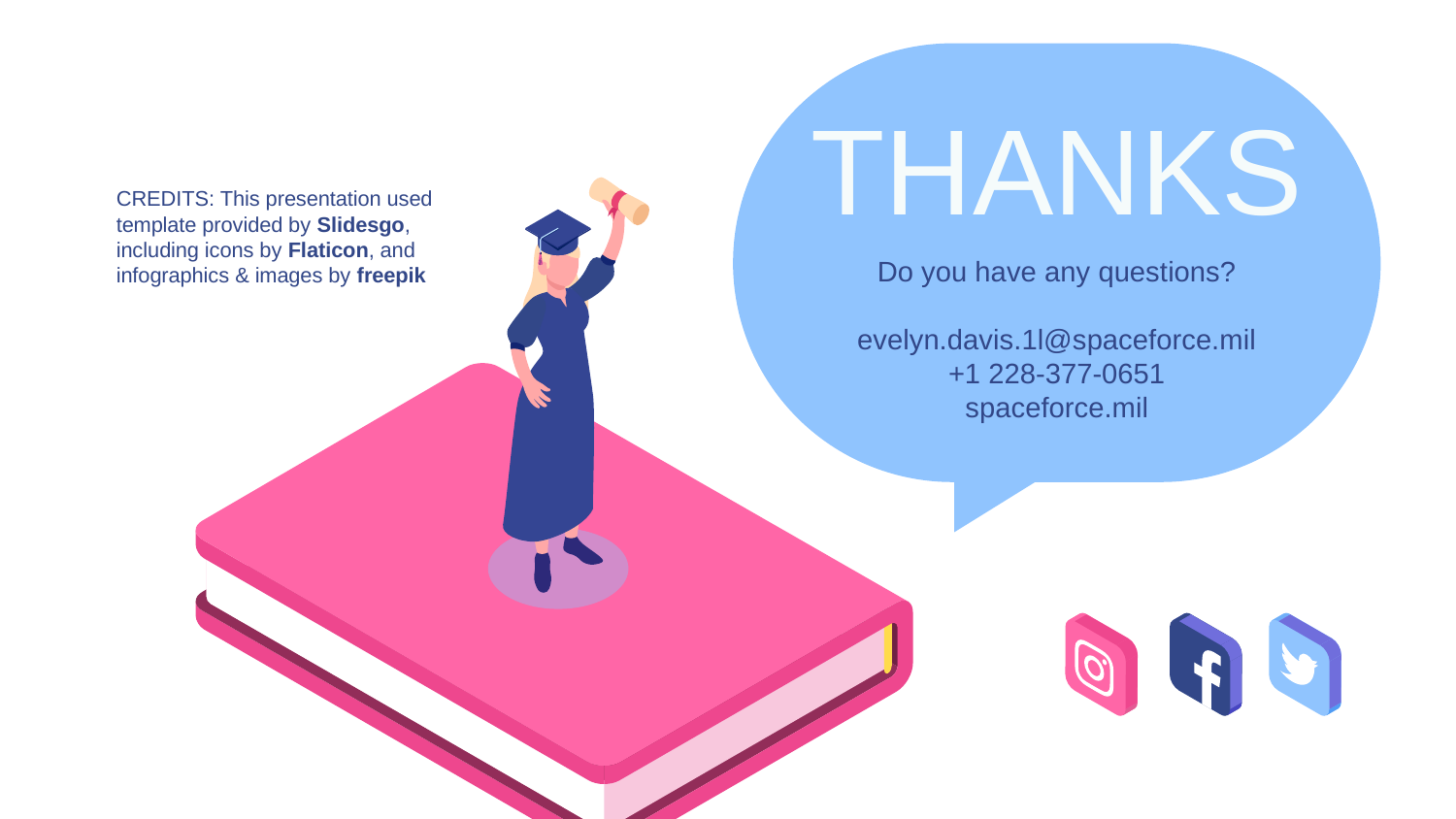

THANKS

CREDITS: This presentation used template provided by Slidesgo,  including icons by Flaticon, and infographics & images by freepik
Do you have any questions?

evelyn.davis.1l@spaceforce.mil
+1 228-377-0651
spaceforce.mil